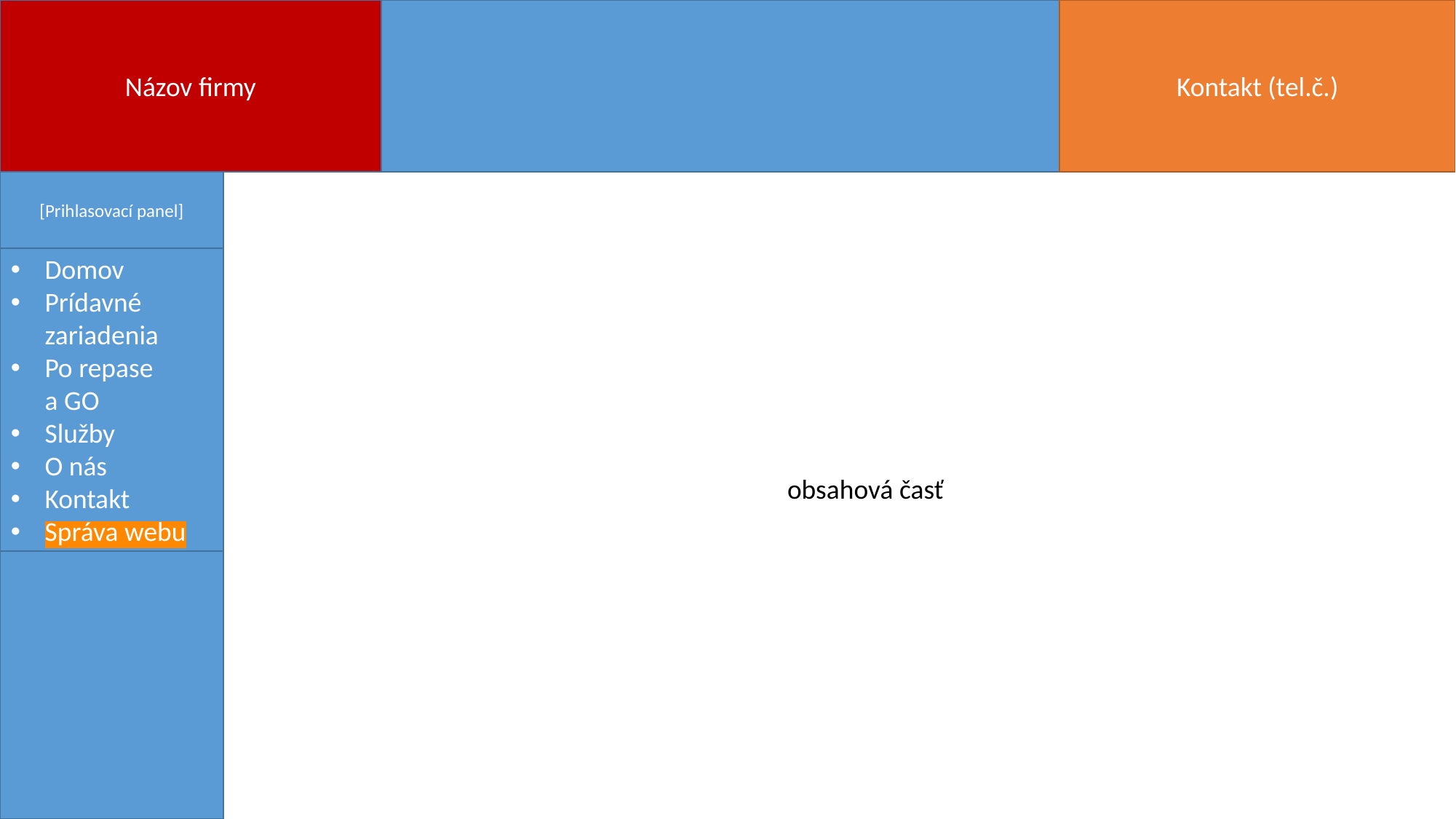

Názov firmy

Kontakt (tel.č.)
[Prihlasovací panel]
Domov
Prídavné zariadenia
Po repase
a GO
Služby
O nás
Kontakt
Správa webu
obsahová časť